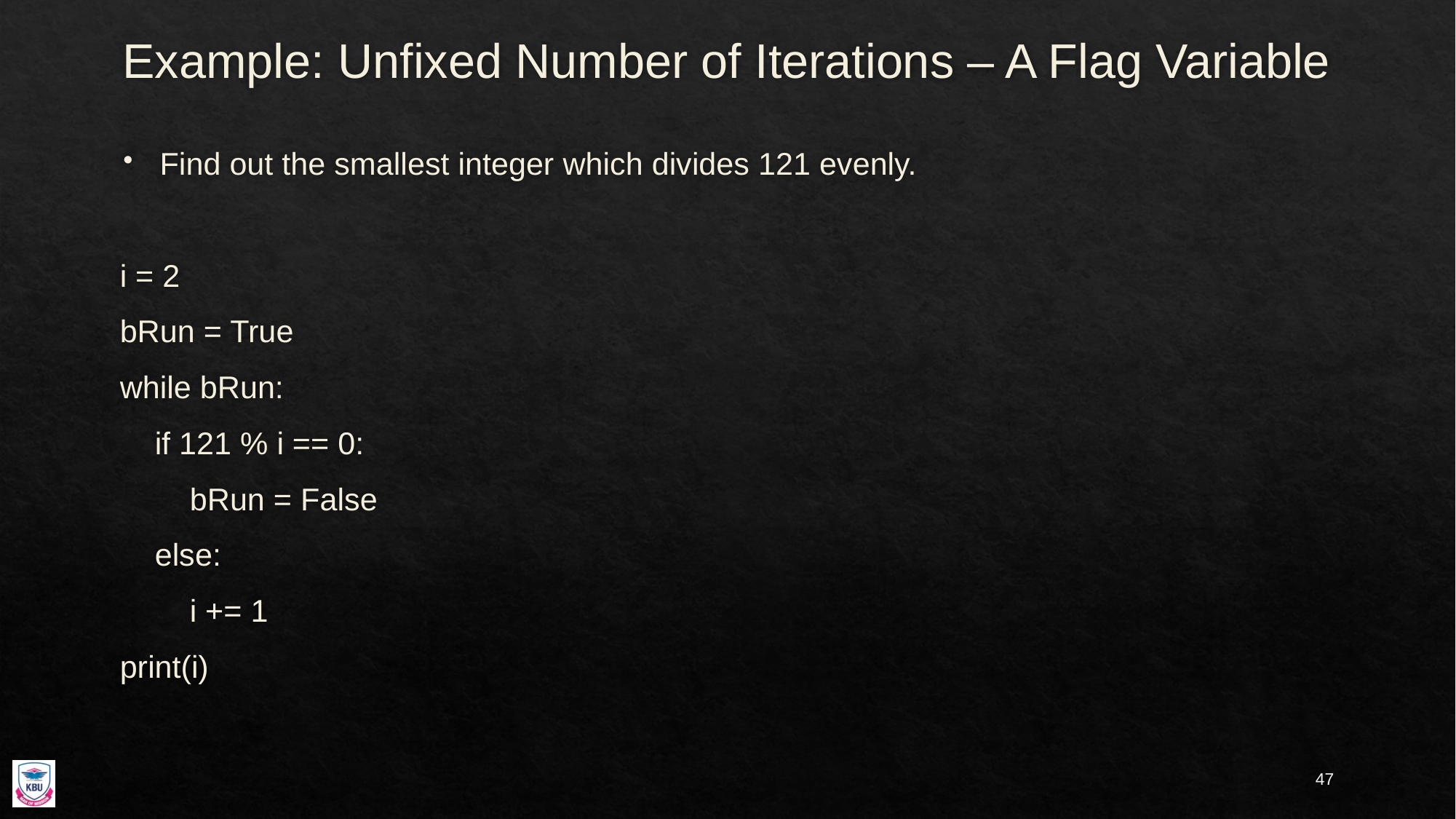

# Example: Unfixed Number of Iterations – A Flag Variable
Find out the smallest integer which divides 121 evenly.

i = 2
bRun = True
while bRun:
    if 121 % i == 0:
        bRun = False
    else:
        i += 1
print(i)
47